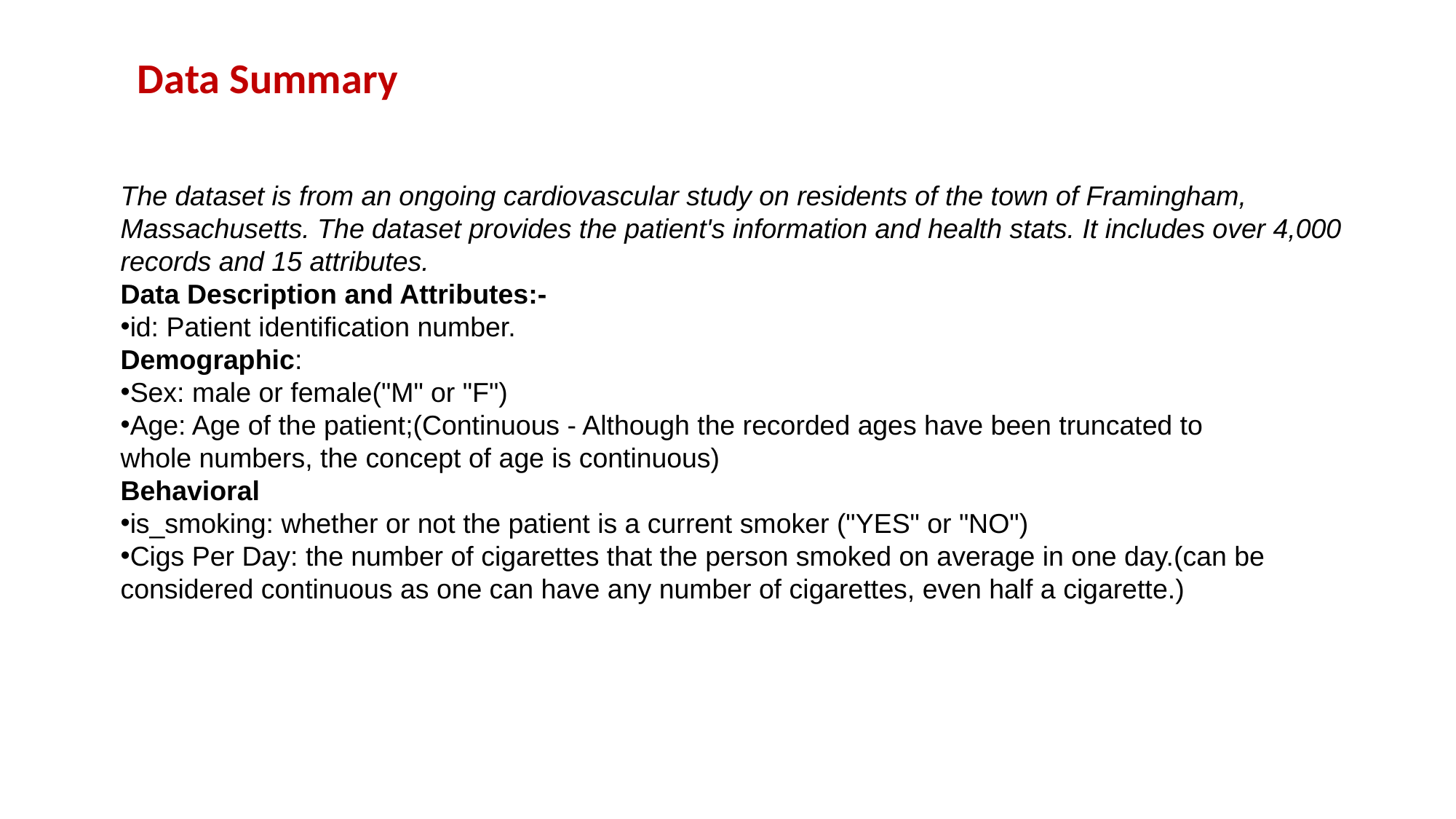

Data Summary
The dataset is from an ongoing cardiovascular study on residents of the town of Framingham, Massachusetts. The dataset provides the patient's information and health stats. It includes over 4,000 records and 15 attributes.
Data Description and Attributes:-
id: Patient identification number.
Demographic:
Sex: male or female("M" or "F")
Age: Age of the patient;(Continuous - Although the recorded ages have been truncated to
whole numbers, the concept of age is continuous)
Behavioral
is_smoking: whether or not the patient is a current smoker ("YES" or "NO")
Cigs Per Day: the number of cigarettes that the person smoked on average in one day.(can be
considered continuous as one can have any number of cigarettes, even half a cigarette.)